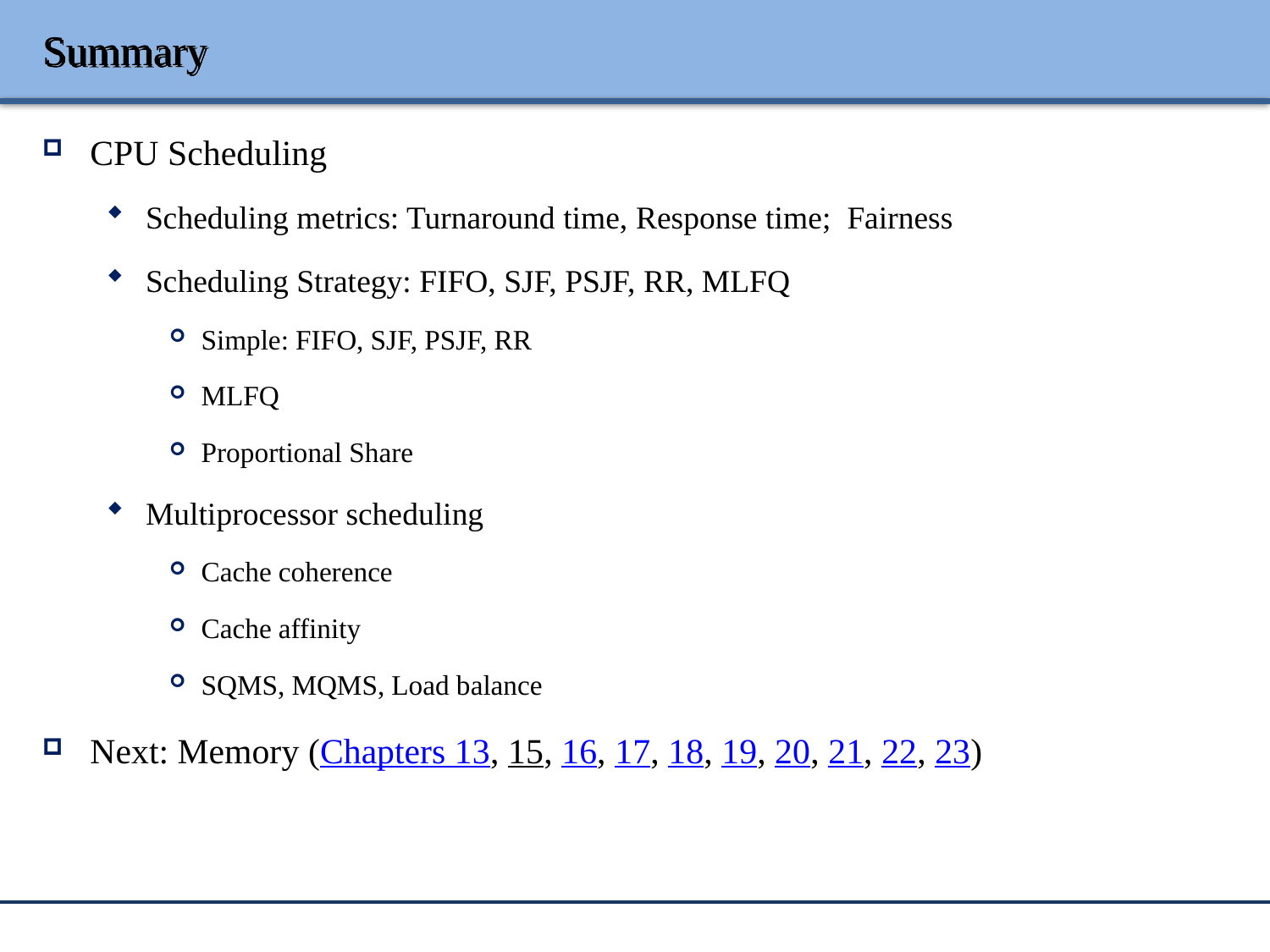

# Summary
CPU Scheduling
Scheduling metrics: Turnaround time, Response time;  Fairness
Scheduling Strategy: FIFO, SJF, PSJF, RR, MLFQ
Simple: FIFO, SJF, PSJF, RR
MLFQ
Proportional Share
Multiprocessor scheduling
Cache coherence
Cache affinity
SQMS, MQMS, Load balance
Next: Memory (Chapters 13, 15, 16, 17, 18, 19, 20, 21, 22, 23)